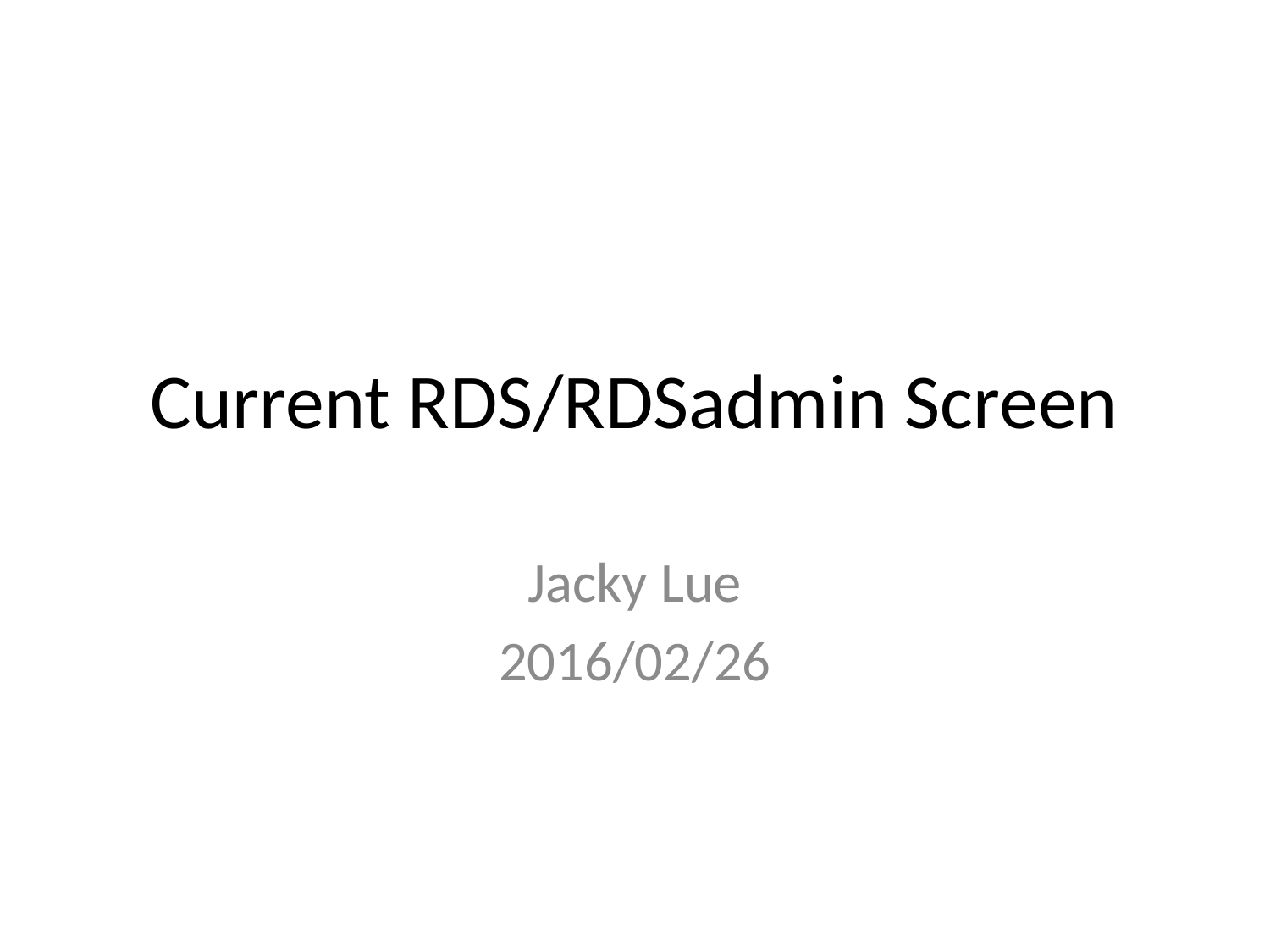

# Current RDS/RDSadmin Screen
Jacky Lue
2016/02/26